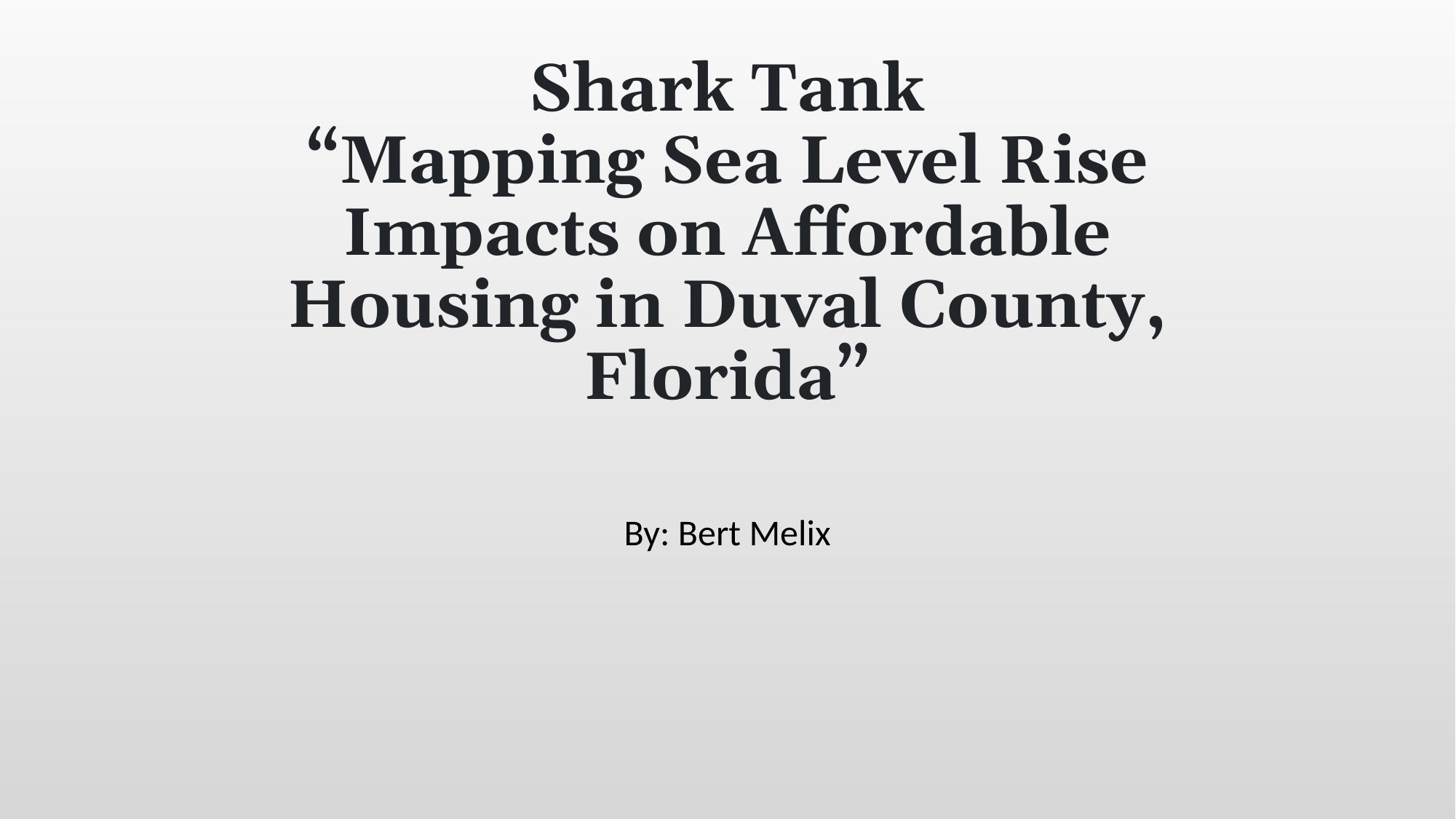

# Shark Tank “Mapping Sea Level Rise Impacts on Affordable Housing in Duval County, Florida”
By: Bert Melix